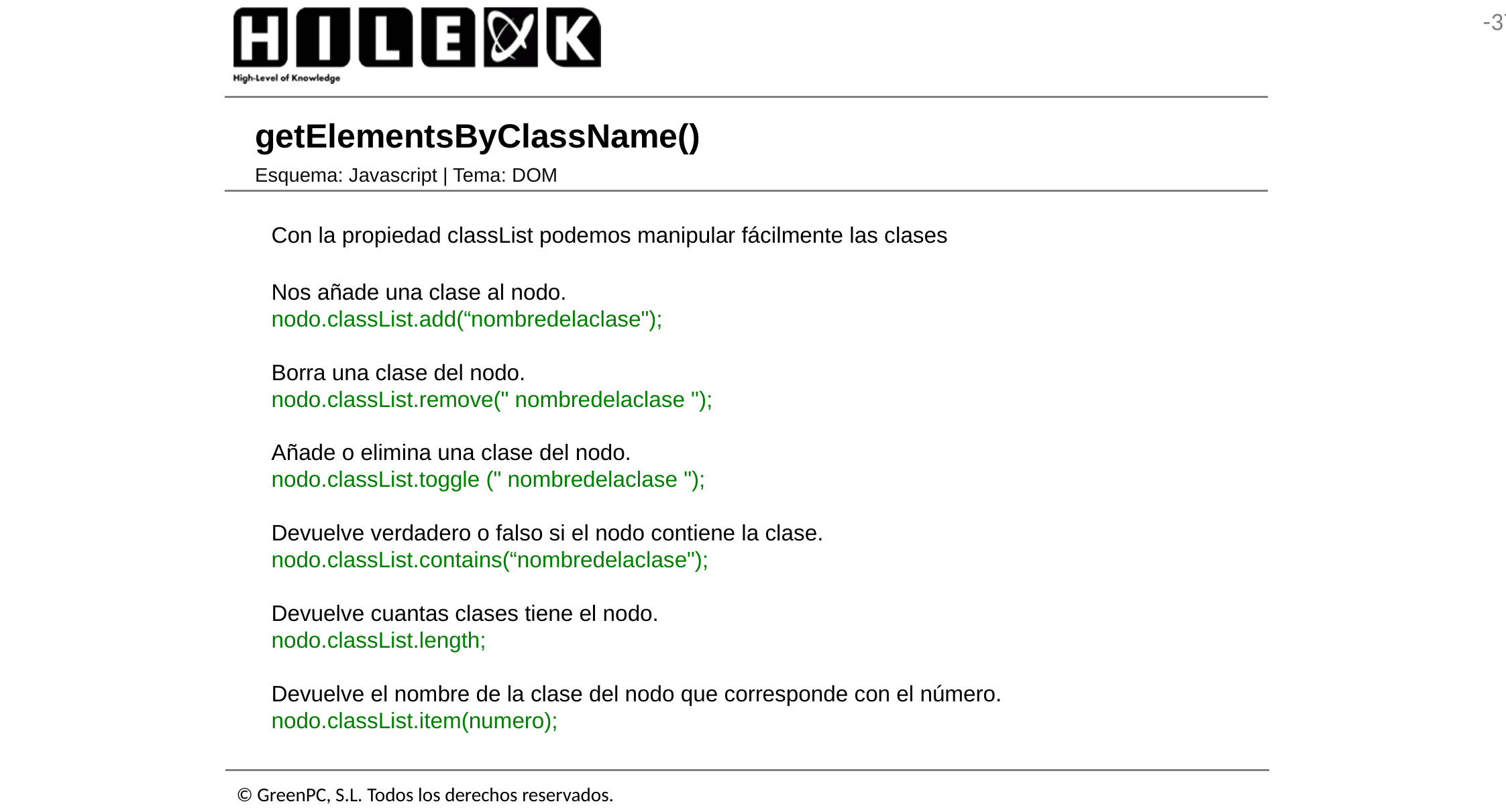

# getElementsByClassName()
Esquema: Javascript | Tema: DOM
Con la propiedad classList podemos manipular fácilmente las clases

Nos añade una clase al nodo.
nodo.classList.add(“nombredelaclase");

Borra una clase del nodo.
nodo.classList.remove(" nombredelaclase ");

Añade o elimina una clase del nodo.
nodo.classList.toggle (" nombredelaclase ");

Devuelve verdadero o falso si el nodo contiene la clase.
nodo.classList.contains(“nombredelaclase");

Devuelve cuantas clases tiene el nodo.
nodo.classList.length;

Devuelve el nombre de la clase del nodo que corresponde con el número.
nodo.classList.item(numero);